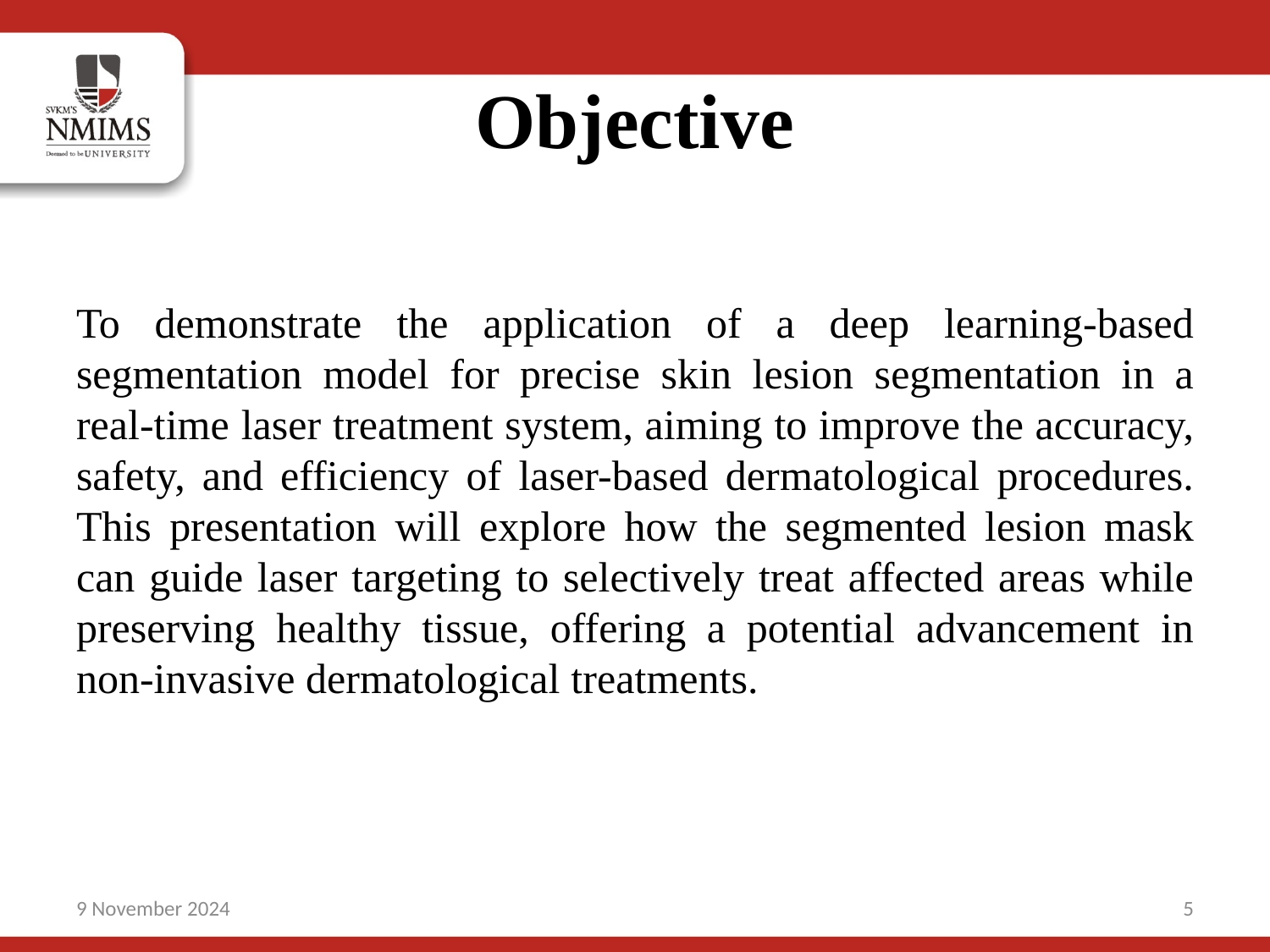

# Objective

To demonstrate the application of a deep learning-based segmentation model for precise skin lesion segmentation in a real-time laser treatment system, aiming to improve the accuracy, safety, and efficiency of laser-based dermatological procedures. This presentation will explore how the segmented lesion mask can guide laser targeting to selectively treat affected areas while preserving healthy tissue, offering a potential advancement in non-invasive dermatological treatments.

9 November 2024
5